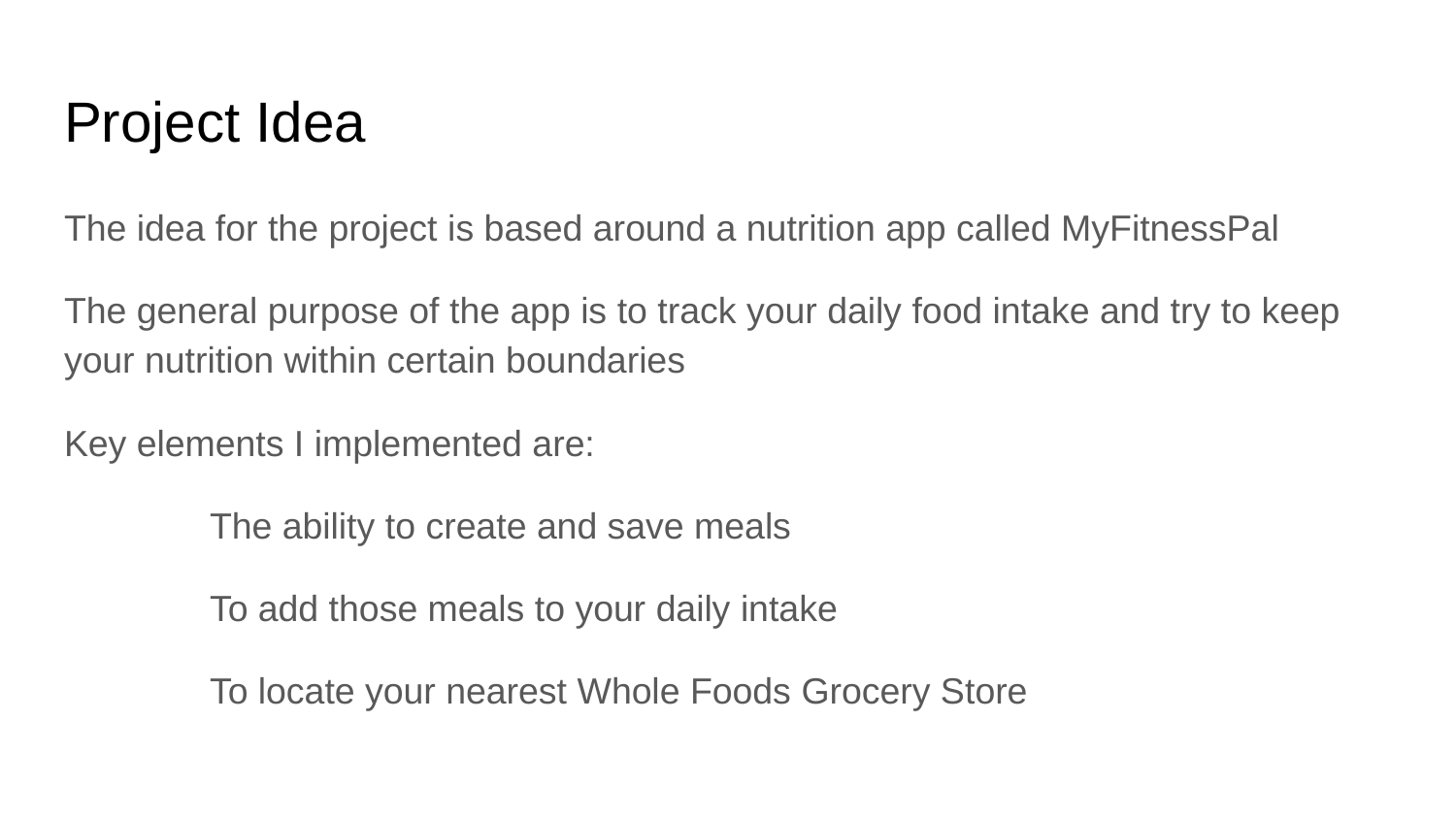

# Project Idea
The idea for the project is based around a nutrition app called MyFitnessPal
The general purpose of the app is to track your daily food intake and try to keep your nutrition within certain boundaries
Key elements I implemented are:
	The ability to create and save meals
	To add those meals to your daily intake
	To locate your nearest Whole Foods Grocery Store